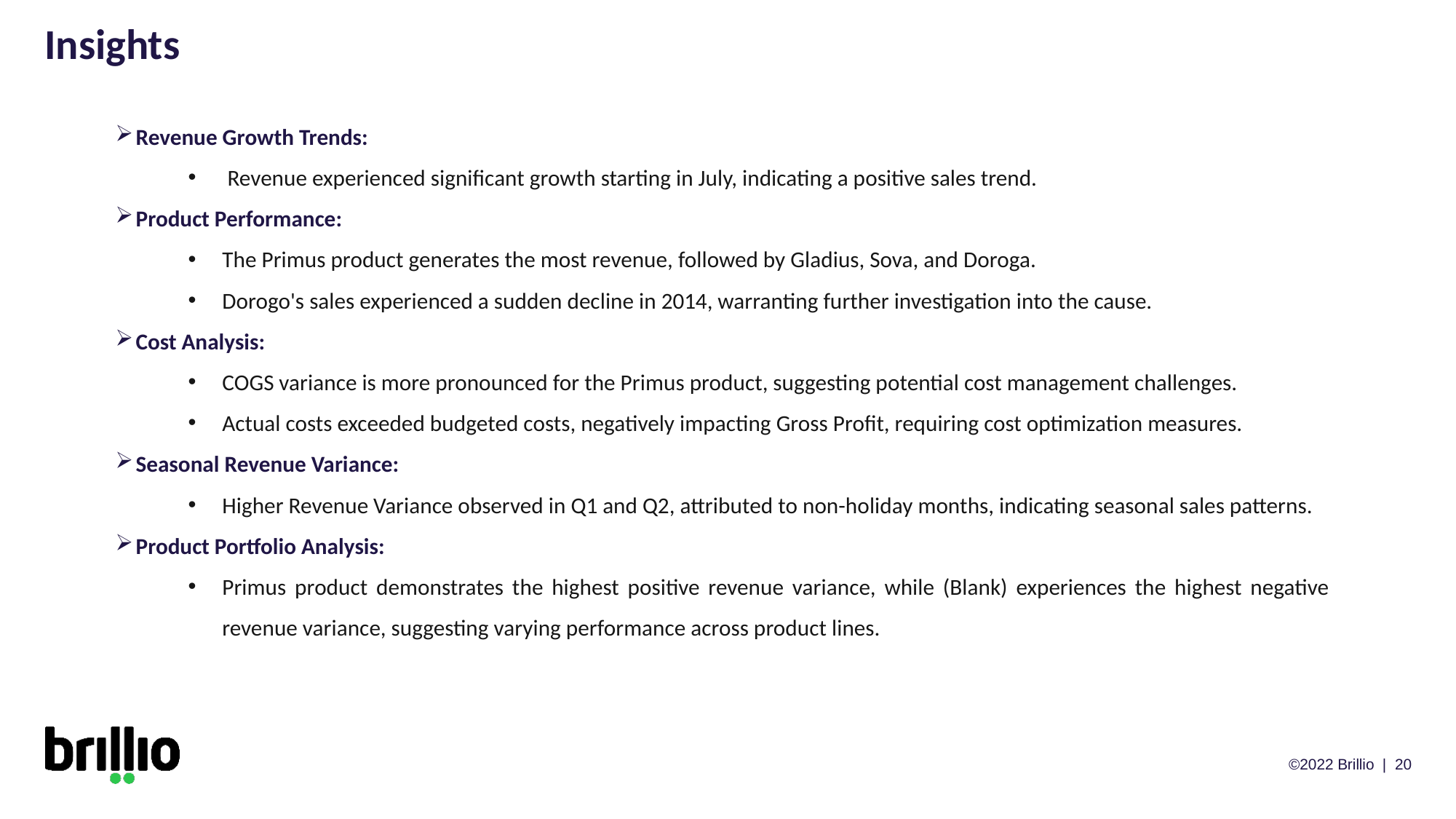

# Insights
Revenue Growth Trends:
 Revenue experienced significant growth starting in July, indicating a positive sales trend.
Product Performance:
The Primus product generates the most revenue, followed by Gladius, Sova, and Doroga.
Dorogo's sales experienced a sudden decline in 2014, warranting further investigation into the cause.
Cost Analysis:
COGS variance is more pronounced for the Primus product, suggesting potential cost management challenges.
Actual costs exceeded budgeted costs, negatively impacting Gross Profit, requiring cost optimization measures.
Seasonal Revenue Variance:
Higher Revenue Variance observed in Q1 and Q2, attributed to non-holiday months, indicating seasonal sales patterns.
Product Portfolio Analysis:
Primus product demonstrates the highest positive revenue variance, while (Blank) experiences the highest negative revenue variance, suggesting varying performance across product lines.
©2022 Brillio  |  20